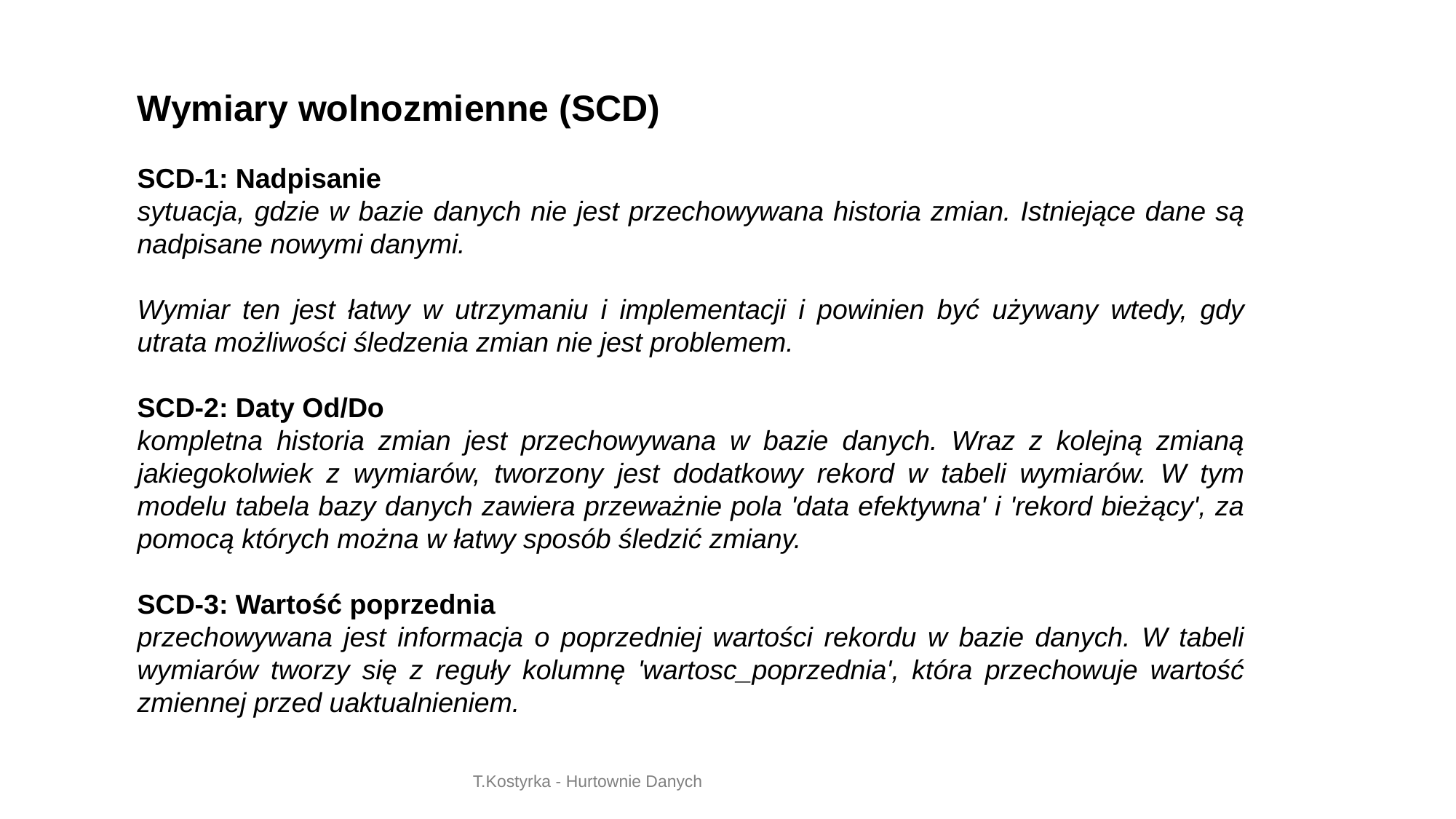

Wymiary wolnozmienne (SCD)

SCD-1: Nadpisanie
sytuacja, gdzie w bazie danych nie jest przechowywana historia zmian. Istniejące dane są nadpisane nowymi danymi.

Wymiar ten jest łatwy w utrzymaniu i implementacji i powinien być używany wtedy, gdy utrata możliwości śledzenia zmian nie jest problemem.

SCD-2: Daty Od/Do
kompletna historia zmian jest przechowywana w bazie danych. Wraz z kolejną zmianą jakiegokolwiek z wymiarów, tworzony jest dodatkowy rekord w tabeli wymiarów. W tym modelu tabela bazy danych zawiera przeważnie pola 'data efektywna' i 'rekord bieżący', za pomocą których można w łatwy sposób śledzić zmiany.

SCD-3: Wartość poprzednia
przechowywana jest informacja o poprzedniej wartości rekordu w bazie danych. W tabeli wymiarów tworzy się z reguły kolumnę 'wartosc_poprzednia', która przechowuje wartość zmiennej przed uaktualnieniem.
T.Kostyrka - Hurtownie Danych